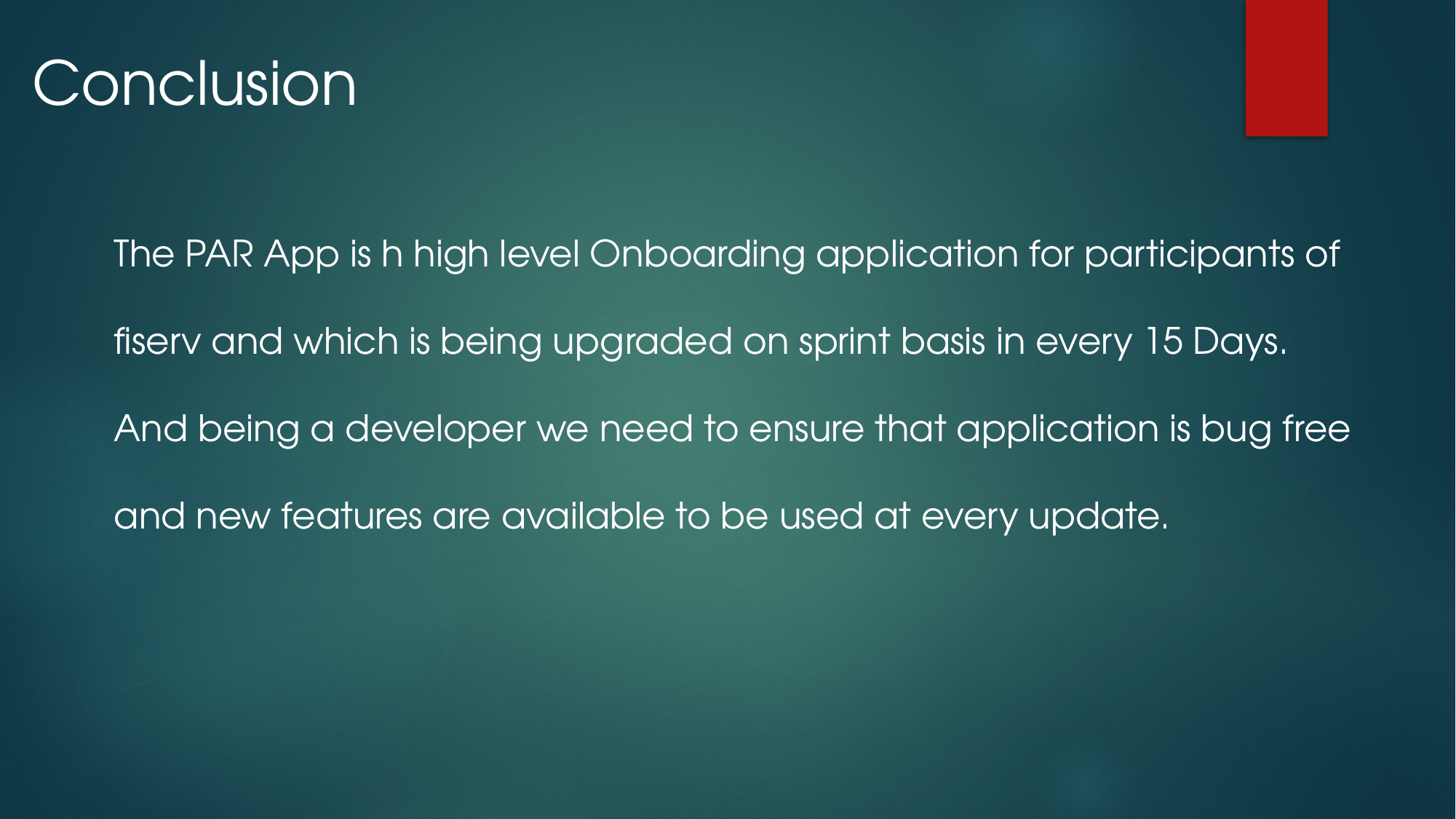

Conclusion
The PAR App is h high level Onboarding application for participants of fiserv and which is being upgraded on sprint basis in every 15 Days.
And being a developer we need to ensure that application is bug free and new features are available to be used at every update.